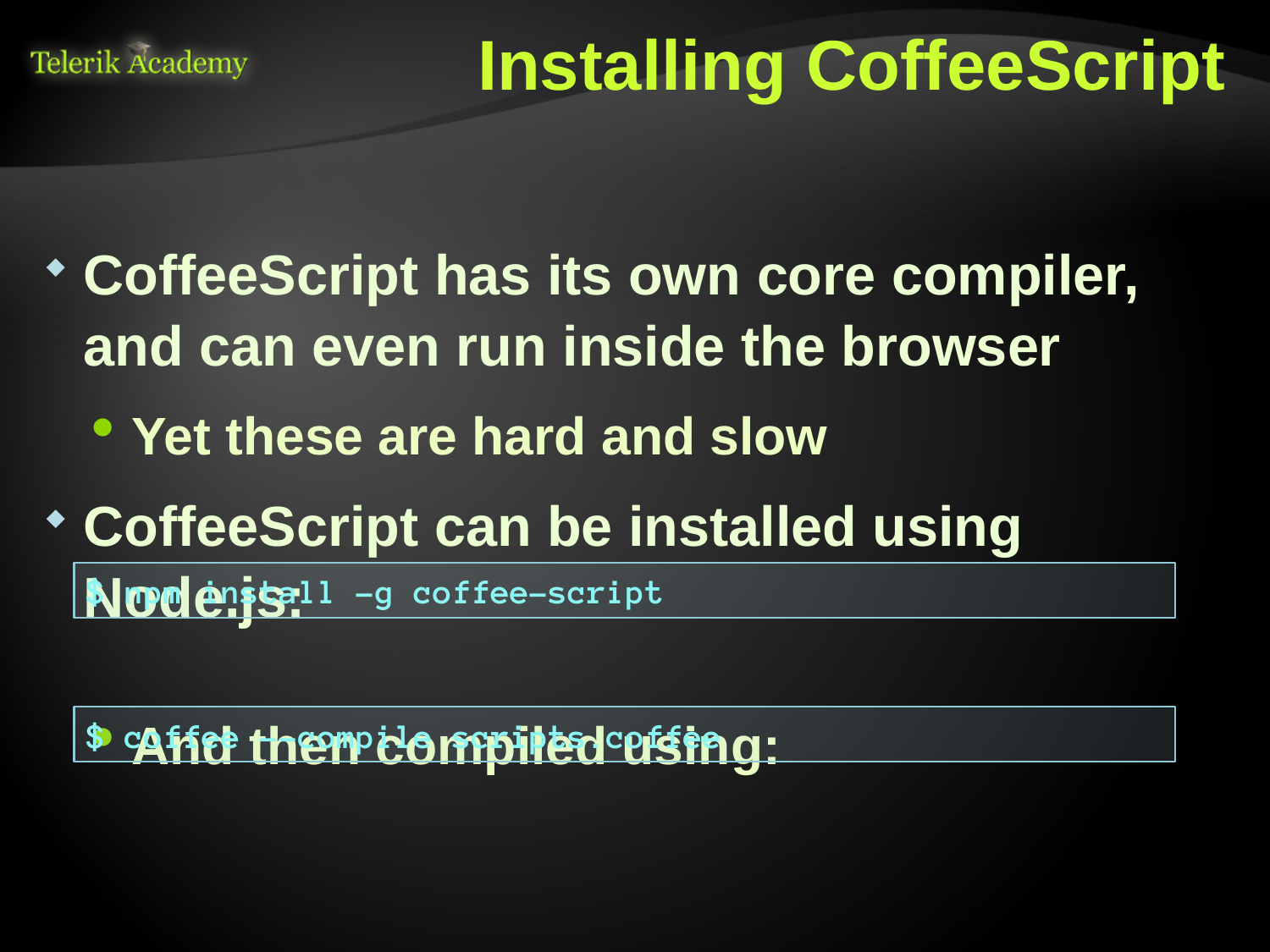

# Installing CoffeeScript
CoffeeScript has its own core compiler, and can even run inside the browser
Yet these are hard and slow
CoffeeScript can be installed using Node.js:

And then compiled using:
$ npm install –g coffee-script
$ coffee –-compile scripts.coffee